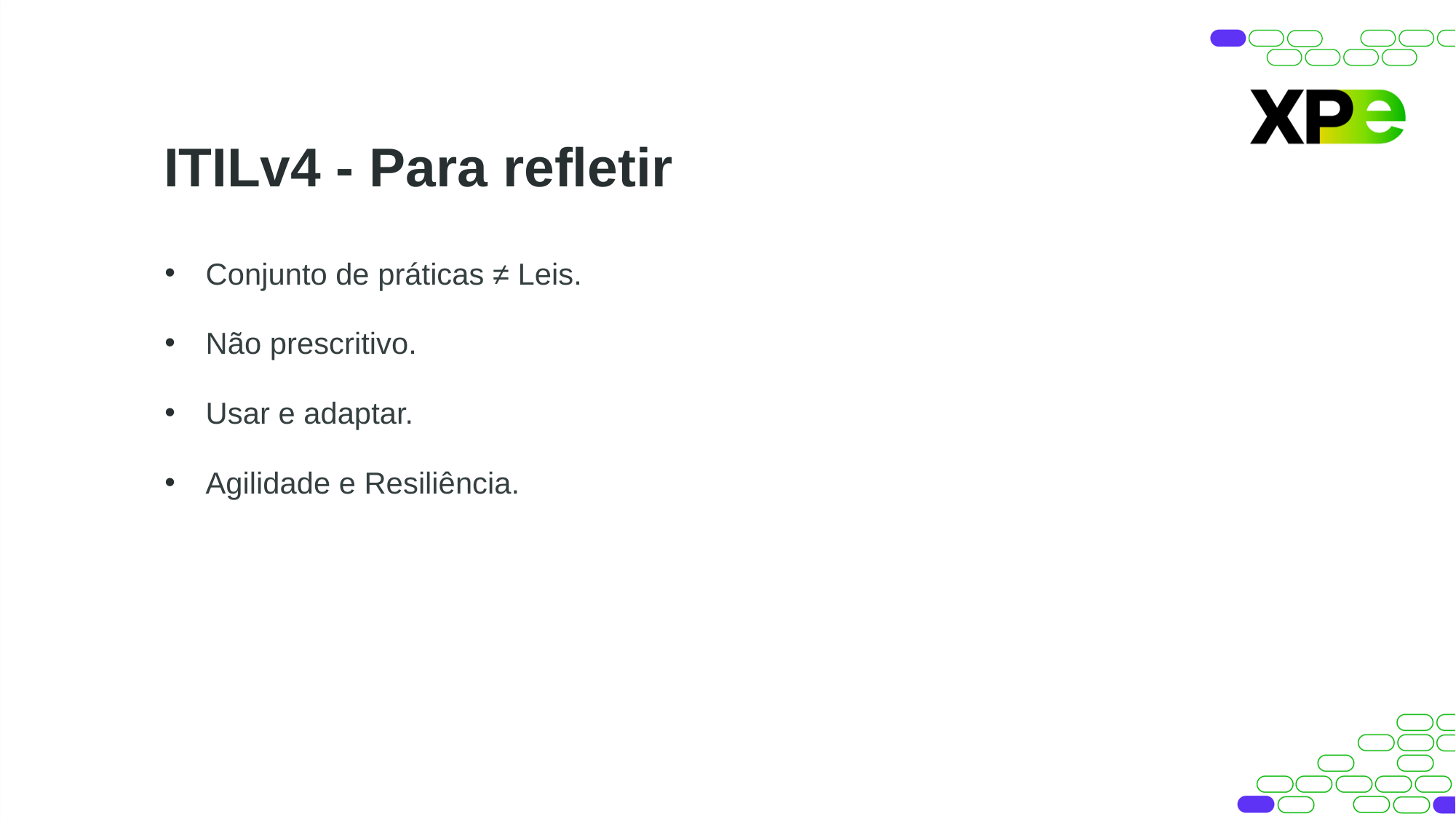

ITILv4 - Para refletir
Conjunto de práticas ≠ Leis.
Não prescritivo.
Usar e adaptar.
Agilidade e Resiliência.